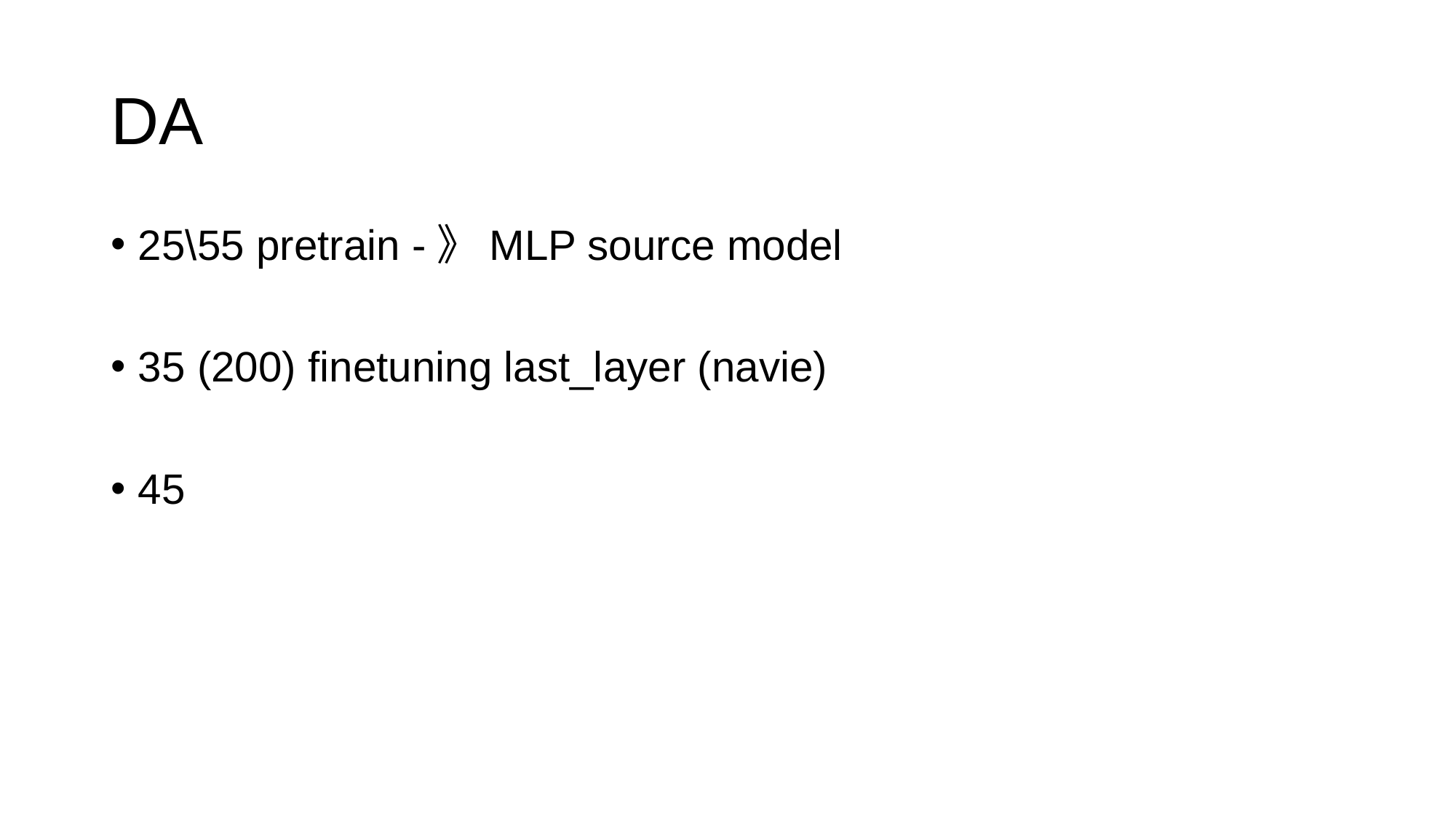

# DA
25\55 pretrain -》MLP source model

35 (200) finetuning last_layer (navie)

45